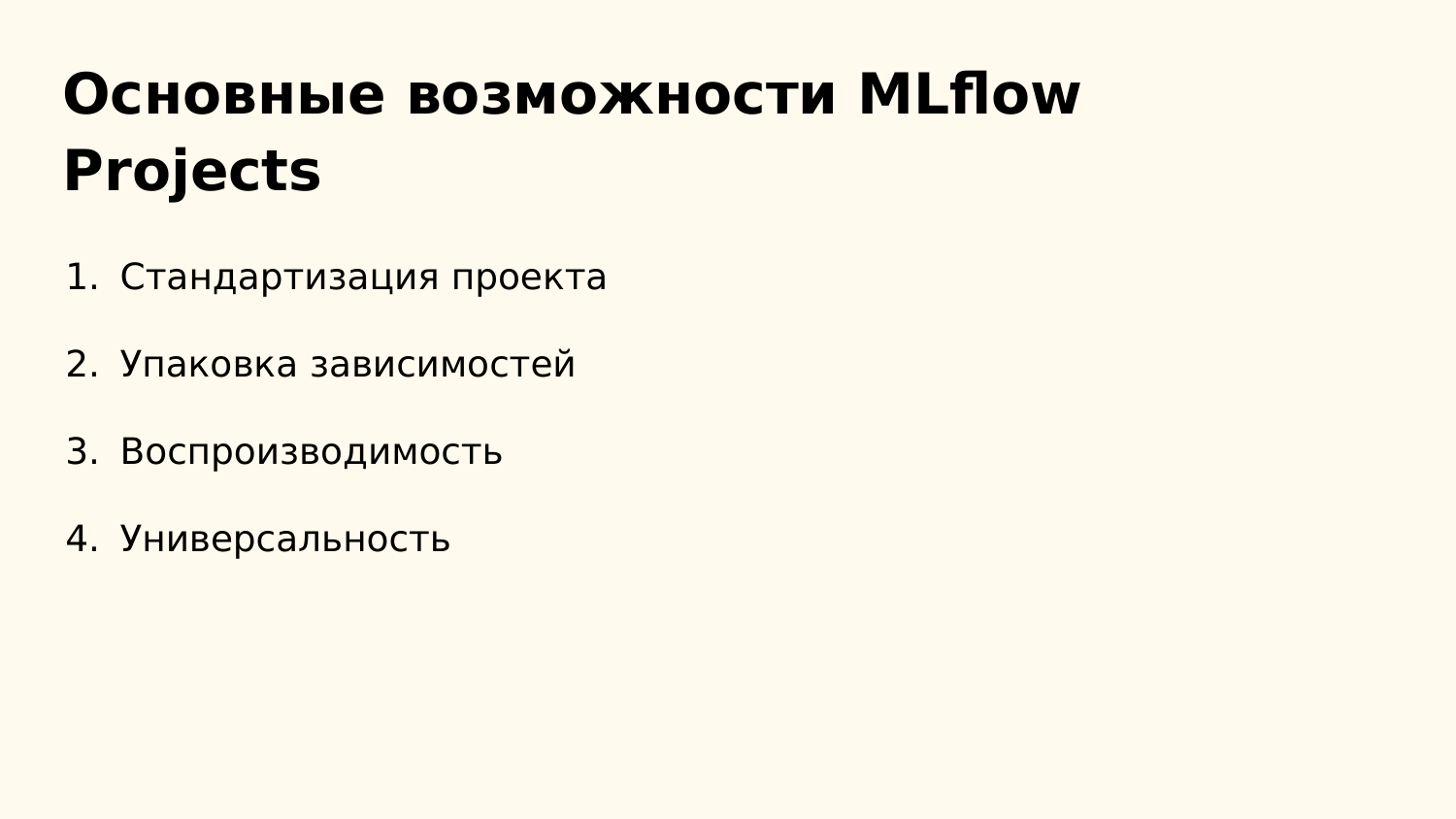

Основные возможности MLflow Projects
Стандартизация проекта

Упаковка зависимостей

Воспроизводимость

Универсальность